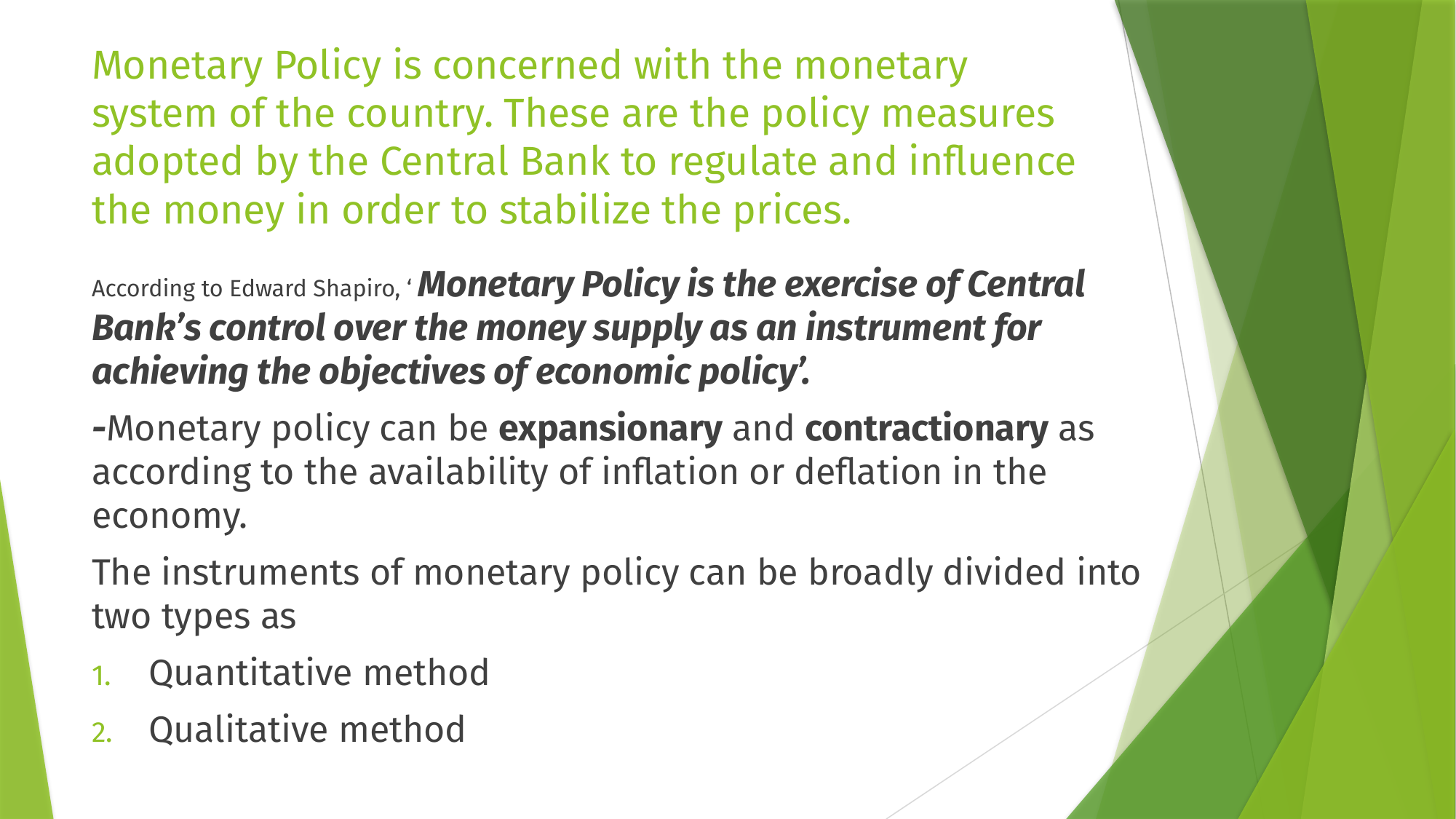

# Monetary Policy is concerned with the monetary system of the country. These are the policy measures adopted by the Central Bank to regulate and influence the money in order to stabilize the prices.
According to Edward Shapiro, ‘ Monetary Policy is the exercise of Central Bank’s control over the money supply as an instrument for achieving the objectives of economic policy’.
-Monetary policy can be expansionary and contractionary as according to the availability of inflation or deflation in the economy.
The instruments of monetary policy can be broadly divided into two types as
Quantitative method
Qualitative method